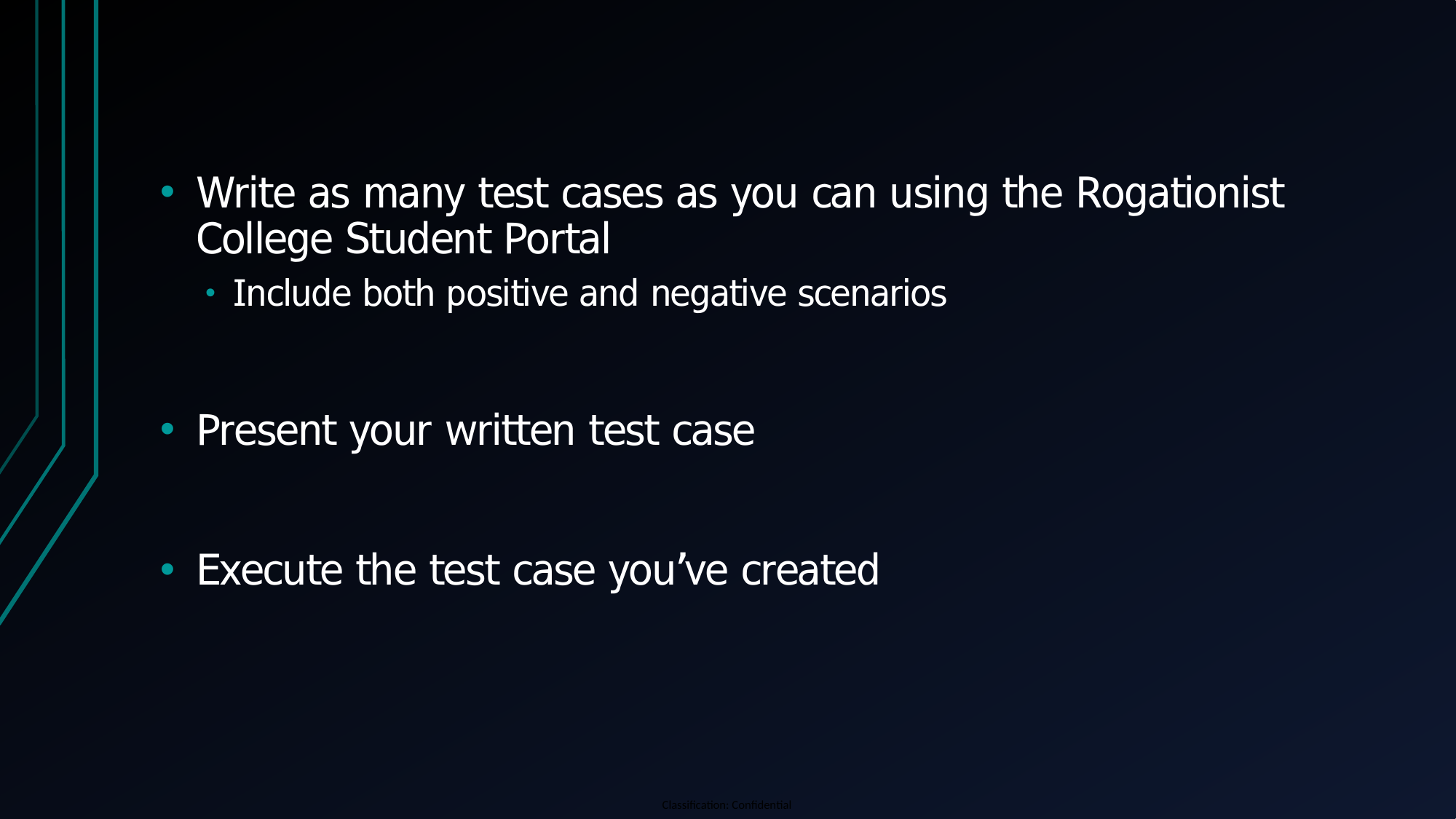

Write as many test cases as you can using the Rogationist College Student Portal
Include both positive and negative scenarios

Present your written test case

Execute the test case you’ve created